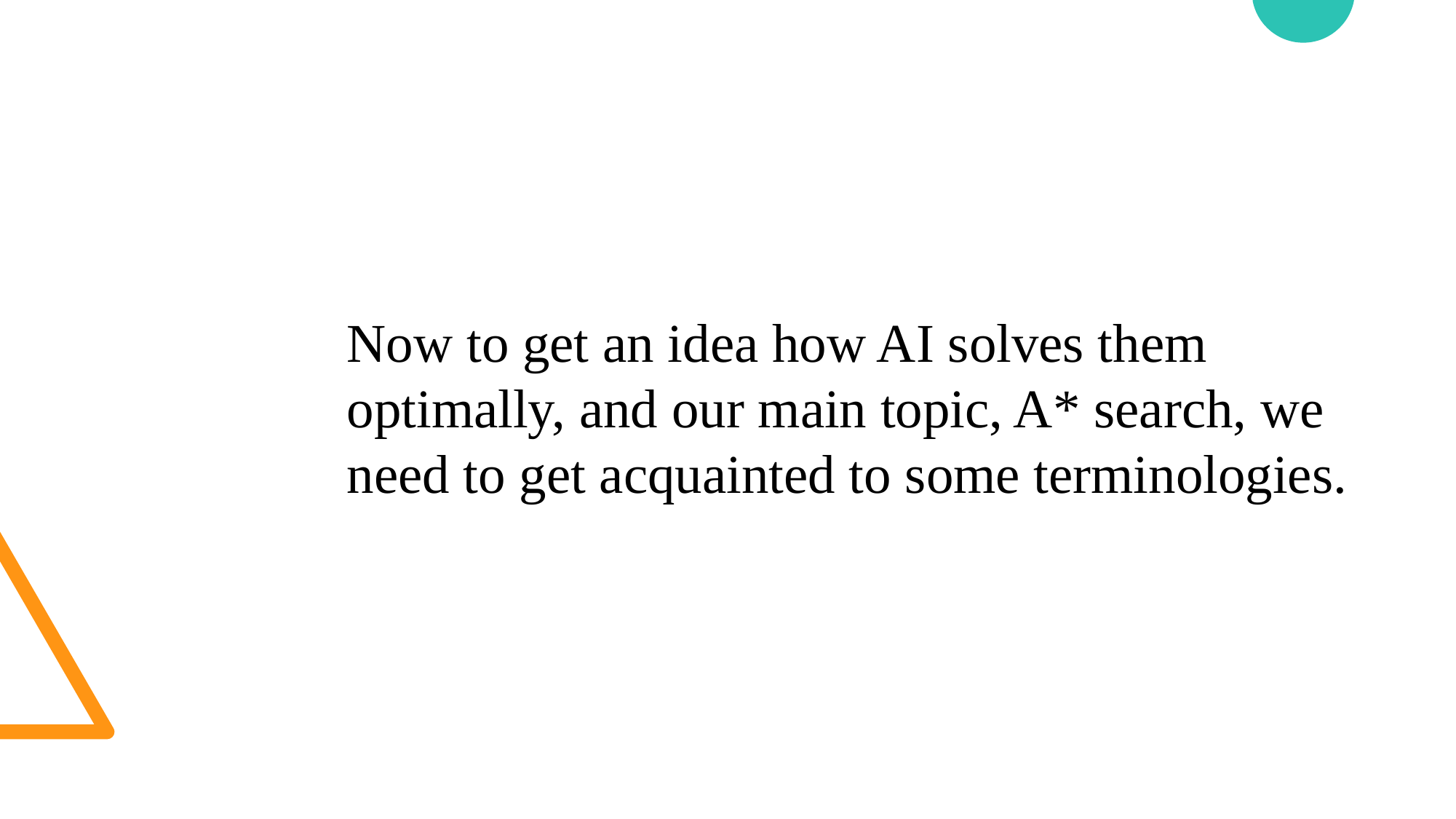

Now to get an idea how AI solves them optimally, and our main topic, A* search, we need to get acquainted to some terminologies.